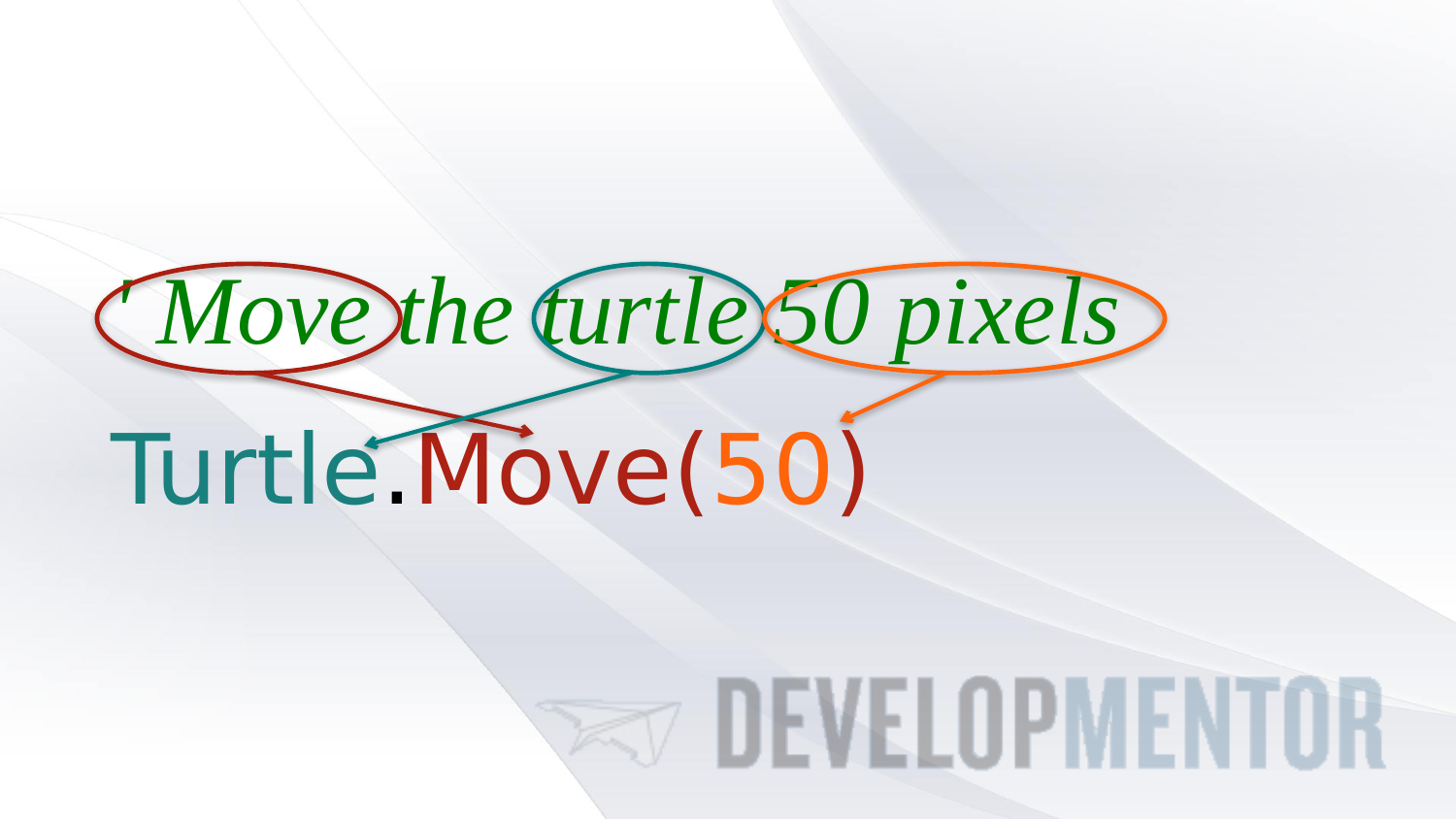

' Move the turtle 50 pixels

Turtle.Move(50)